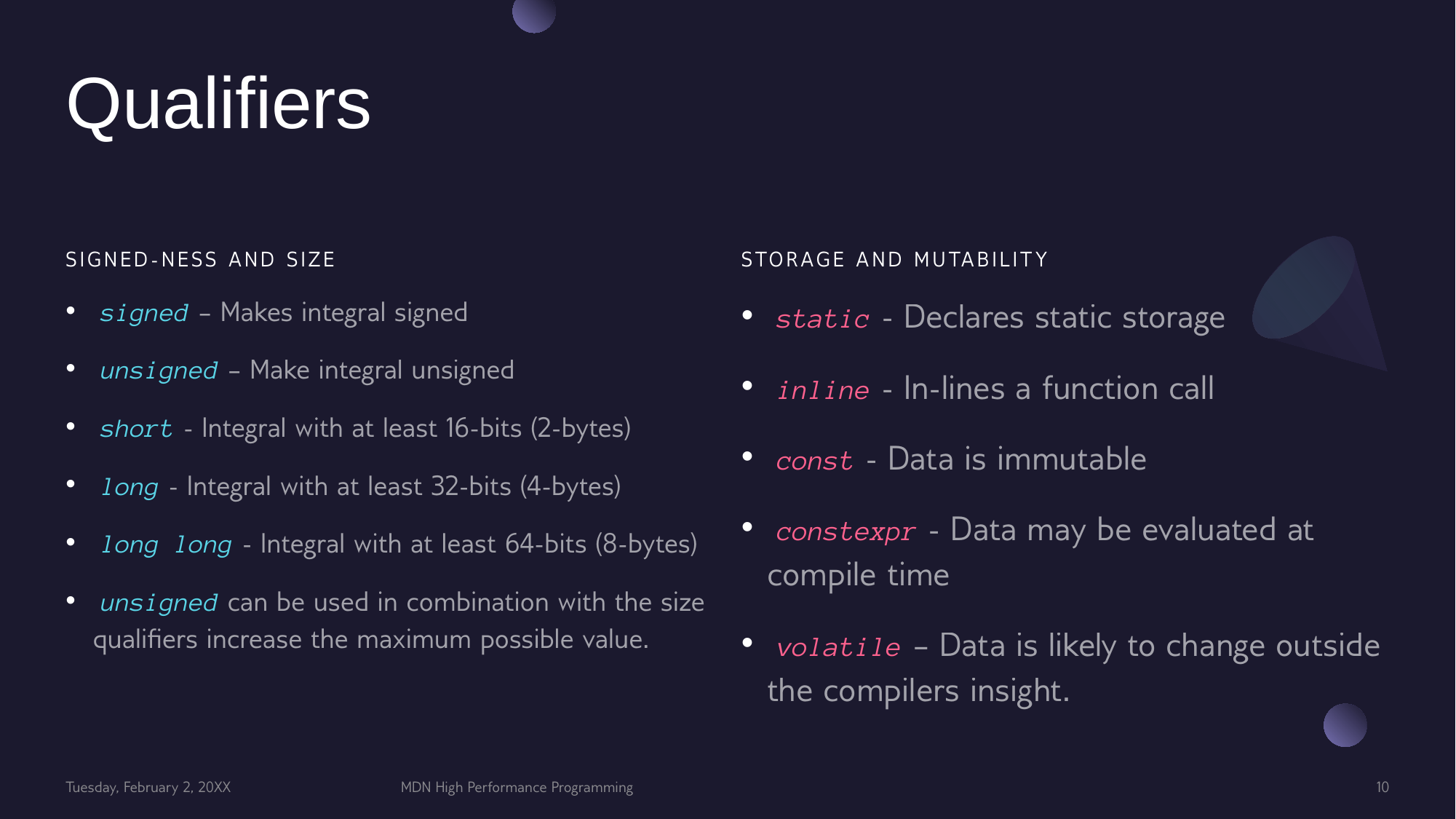

# Qualifiers
Signed-ness and Size
Storage and Mutability

 signed – Makes integral signed
 unsigned – Make integral unsigned
 short - Integral with at least 16-bits (2-bytes)
 long - Integral with at least 32-bits (4-bytes)
 long long - Integral with at least 64-bits (8-bytes)
 unsigned can be used in combination with the size qualifiers increase the maximum possible value.
 static - Declares static storage
 inline - In-lines a function call
 const - Data is immutable
 constexpr - Data may be evaluated at compile time
 volatile – Data is likely to change outside the compilers insight.
Tuesday, February 2, 20XX
MDN High Performance Programming
10